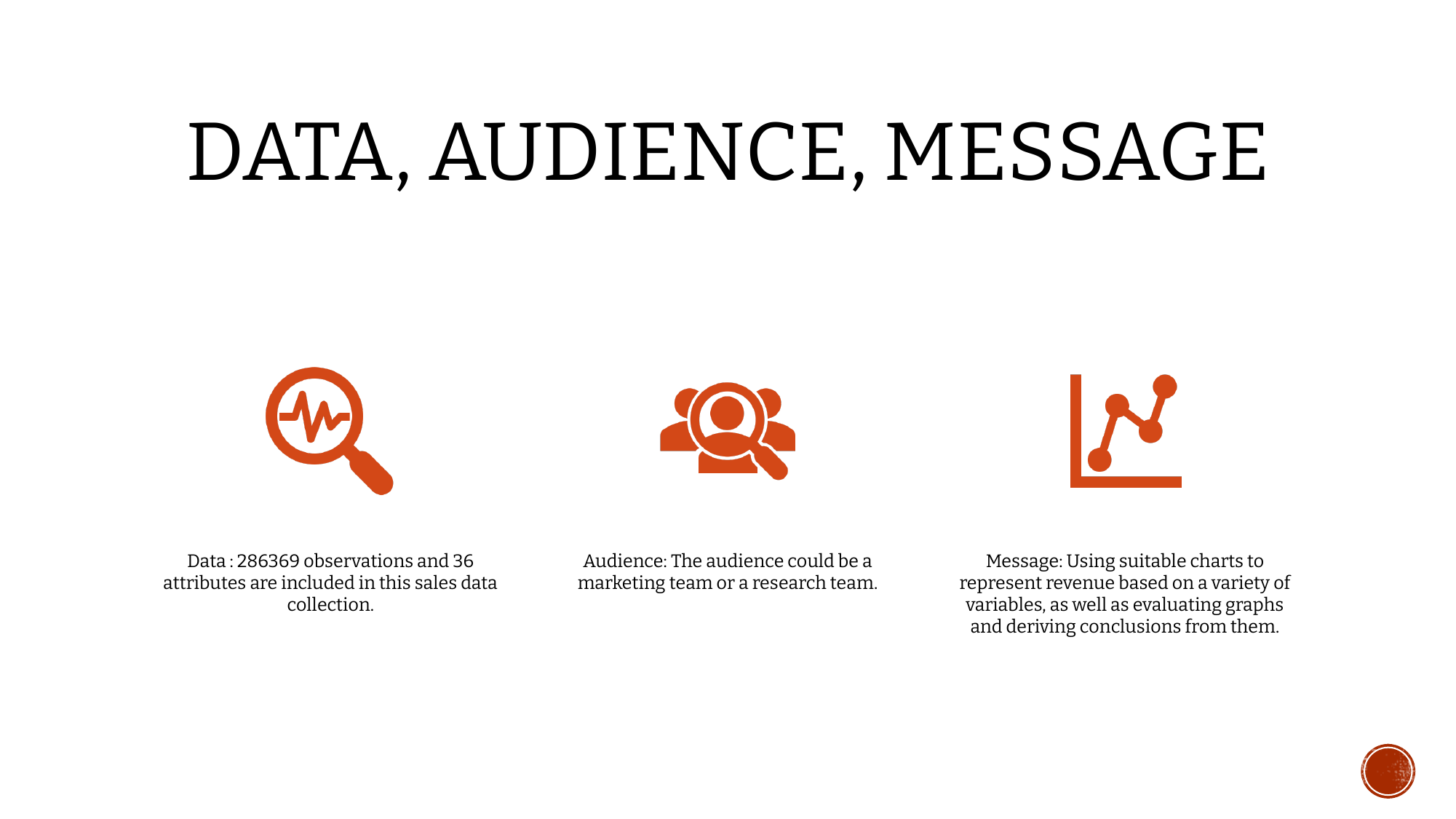

# Data, Audience, Message
Data : 286369 observations and 36 attributes are included in this sales data collection.
Audience: The audience could be a marketing team or a research team.
Message: Using suitable charts to represent revenue based on a variety of variables, as well as evaluating graphs and deriving conclusions from them.